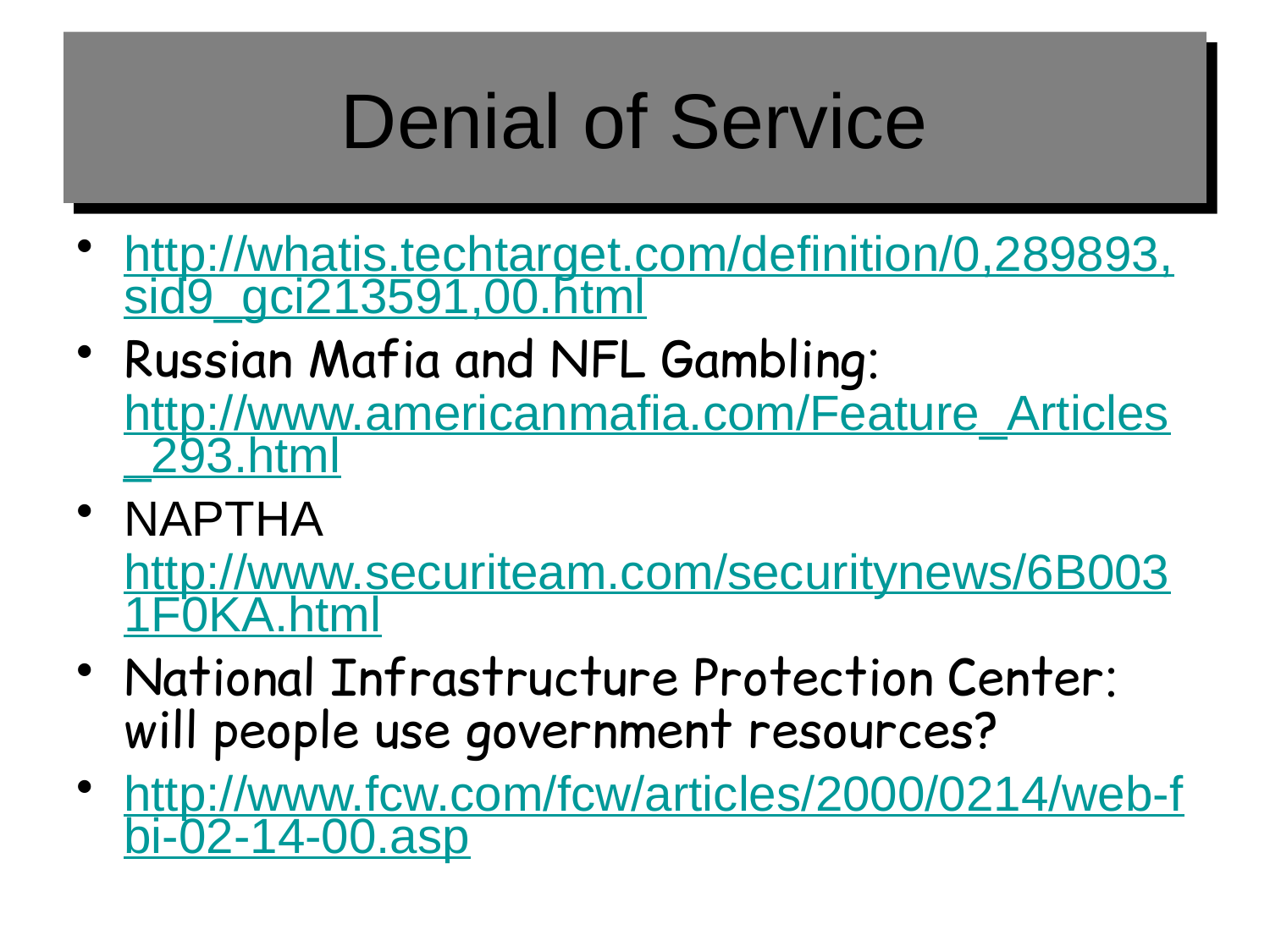

# Denial of Service
http://whatis.techtarget.com/definition/0,289893,sid9_gci213591,00.html
Russian Mafia and NFL Gambling: http://www.americanmafia.com/Feature_Articles_293.html
NAPTHA http://www.securiteam.com/securitynews/6B0031F0KA.html
National Infrastructure Protection Center: will people use government resources?
http://www.fcw.com/fcw/articles/2000/0214/web-fbi-02-14-00.asp